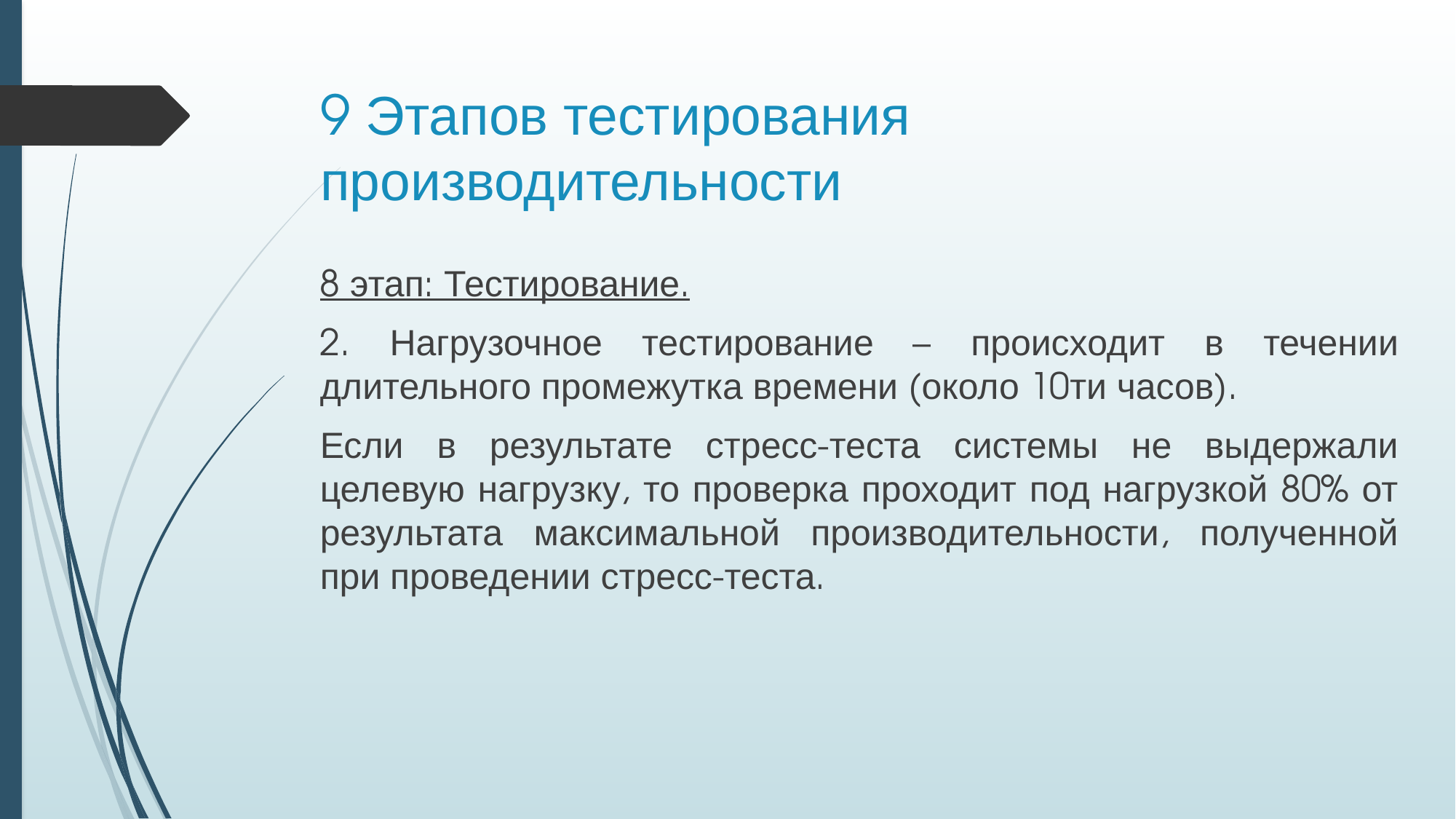

# 9 Этапов тестирования производительности
8 этап: Тестирование.
2. Нагрузочное тестирование – происходит в течении длительного промежутка времени (около 10ти часов).
Если в результате стресс-теста системы не выдержали целевую нагрузку, то проверка проходит под нагрузкой 80% от результата максимальной производительности, полученной при проведении стресс-теста.